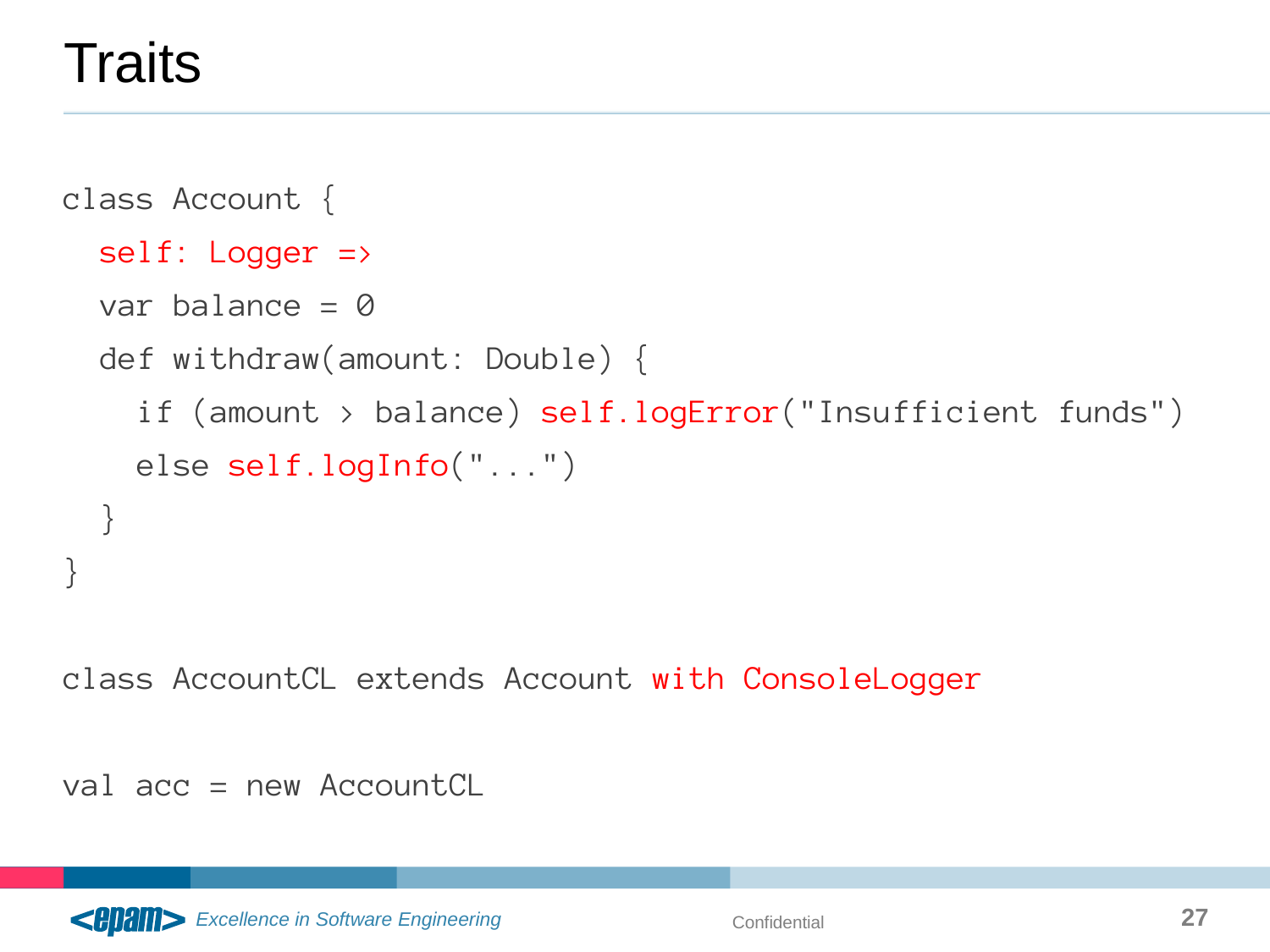

# Traits
class Account {
  self: Logger =>
  var balance = 0
  def withdraw(amount: Double) {
    if (amount > balance) self.logError("Insufficient funds")
    else self.logInfo("...")
  }
}

class AccountCL extends Account with ConsoleLogger

val acc = new AccountCL

27
Confidential